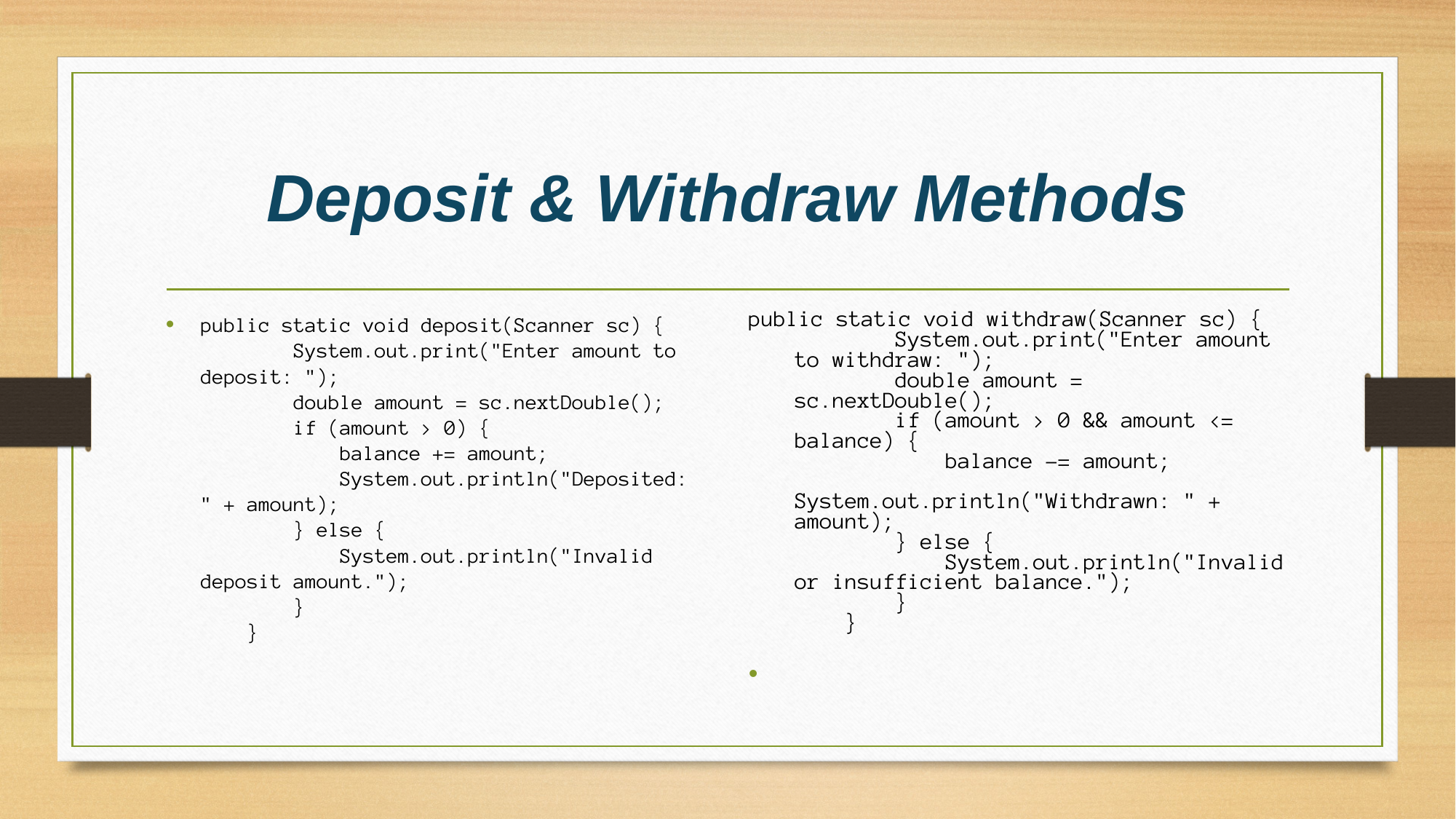

# Deposit & Withdraw Methods
public static void deposit(Scanner sc) { 
        System.out.print("Enter amount to deposit: "); 
        double amount = sc.nextDouble(); 
        if (amount > 0) { 
            balance += amount; 
            System.out.println("Deposited: " + amount); 
        } else { 
            System.out.println("Invalid deposit amount."); 
        } 
    }
public static void withdraw(Scanner sc) { 
        System.out.print("Enter amount to withdraw: "); 
        double amount = sc.nextDouble(); 
        if (amount > 0 && amount <= balance) { 
            balance -= amount; 
            System.out.println("Withdrawn: " + amount); 
        } else { 
            System.out.println("Invalid or insufficient balance."); 
        } 
    }